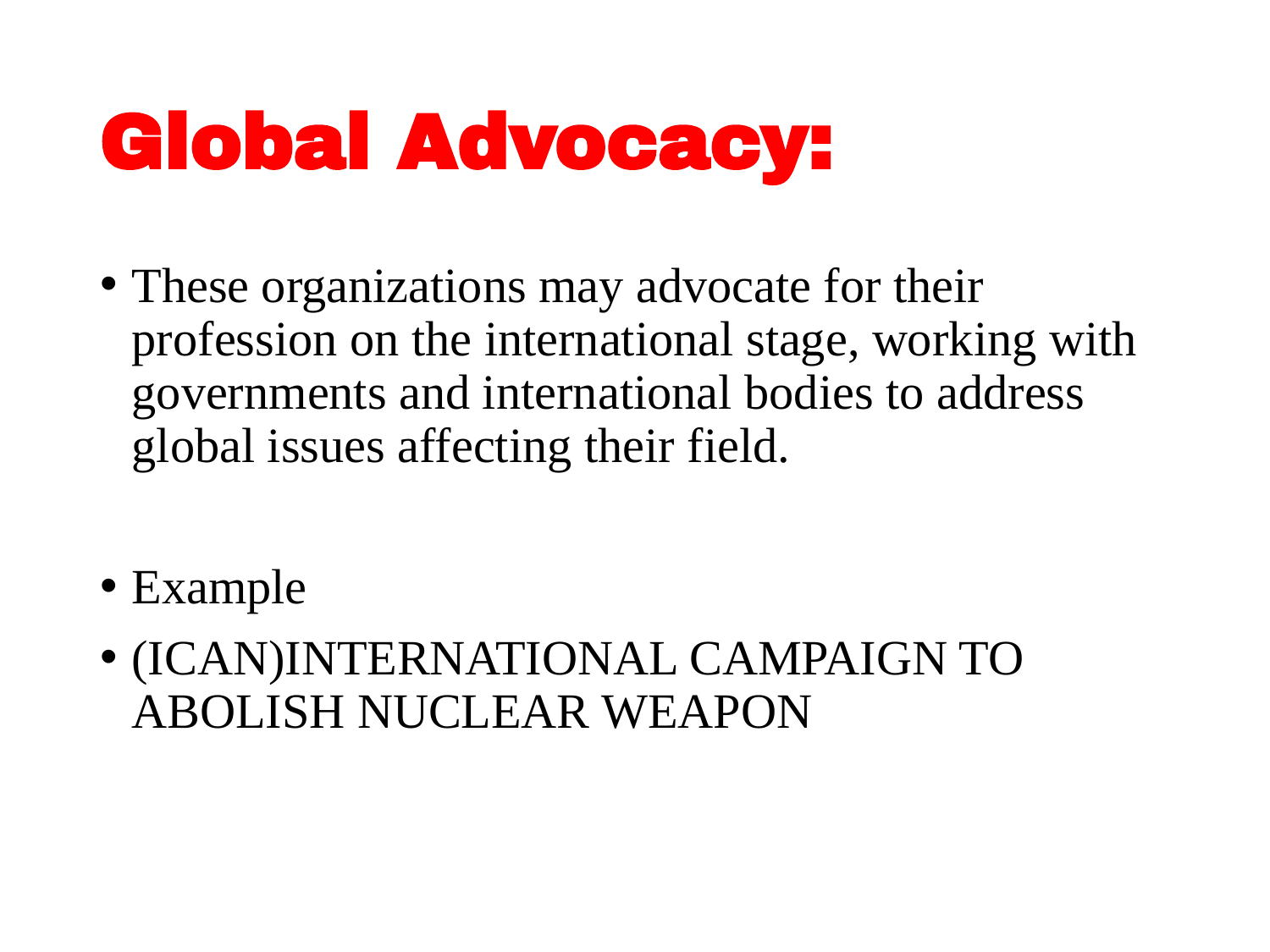

# Global Advocacy:
These organizations may advocate for their profession on the international stage, working with governments and international bodies to address global issues affecting their field.

Example
(ICAN)INTERNATIONAL CAMPAIGN TO ABOLISH NUCLEAR WEAPON